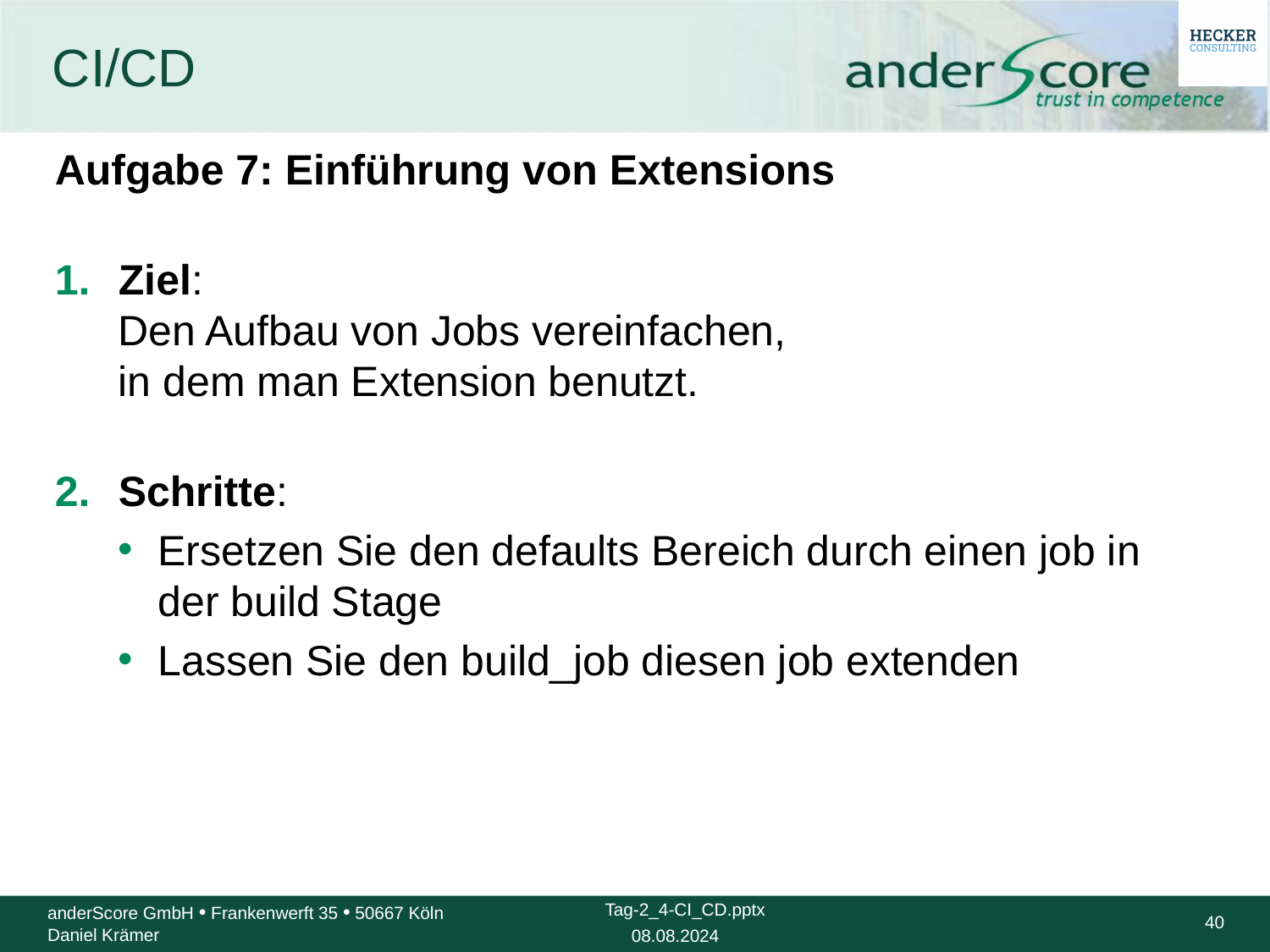

# CI/CD
Aufgabe 7: Einführung von Extensions
Ziel:
Den Aufbau von Jobs vereinfachen,
in dem man Extension benutzt.
Schritte:
Ersetzen Sie den defaults Bereich durch einen job in der build Stage
Lassen Sie den build_job diesen job extenden